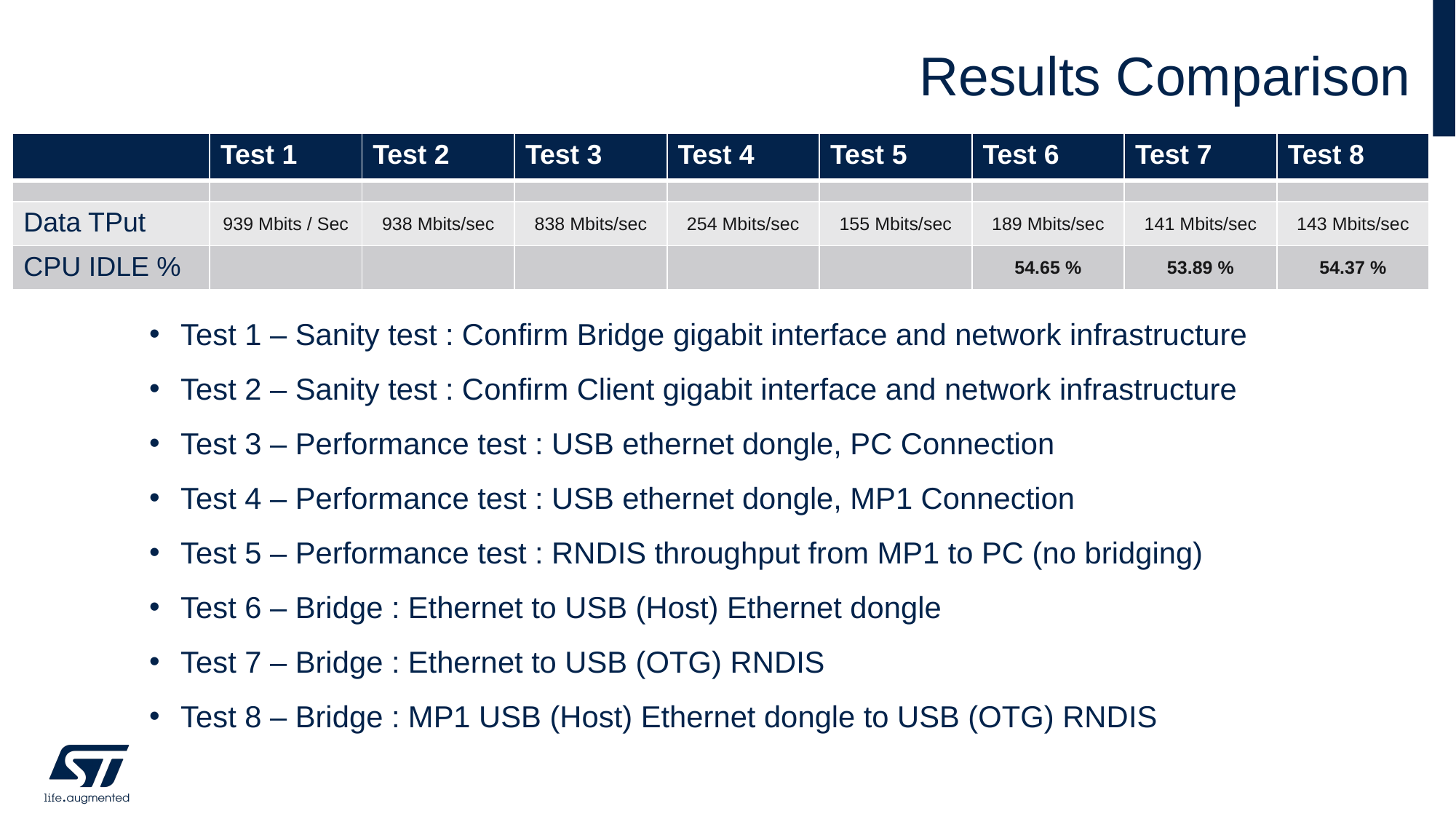

# Results Comparison
|  | Test 1 | Test 2 | Test 3 | Test 4 | Test 5 | Test 6 | Test 7 | Test 8 |
| --- | --- | --- | --- | --- | --- | --- | --- | --- |
|  |  |  |  |  |  |  |  |  |
| Data TPut | 939 Mbits / Sec | 938 Mbits/sec | 838 Mbits/sec | 254 Mbits/sec | 155 Mbits/sec | 189 Mbits/sec | 141 Mbits/sec | 143 Mbits/sec |
| CPU IDLE % |  |  |  |  |  | 54.65 % | 53.89 % | 54.37 % |
Test 1 – Sanity test : Confirm Bridge gigabit interface and network infrastructure
Test 2 – Sanity test : Confirm Client gigabit interface and network infrastructure
Test 3 – Performance test : USB ethernet dongle, PC Connection
Test 4 – Performance test : USB ethernet dongle, MP1 Connection
Test 5 – Performance test : RNDIS throughput from MP1 to PC (no bridging)
Test 6 – Bridge : Ethernet to USB (Host) Ethernet dongle
Test 7 – Bridge : Ethernet to USB (OTG) RNDIS
Test 8 – Bridge : MP1 USB (Host) Ethernet dongle to USB (OTG) RNDIS